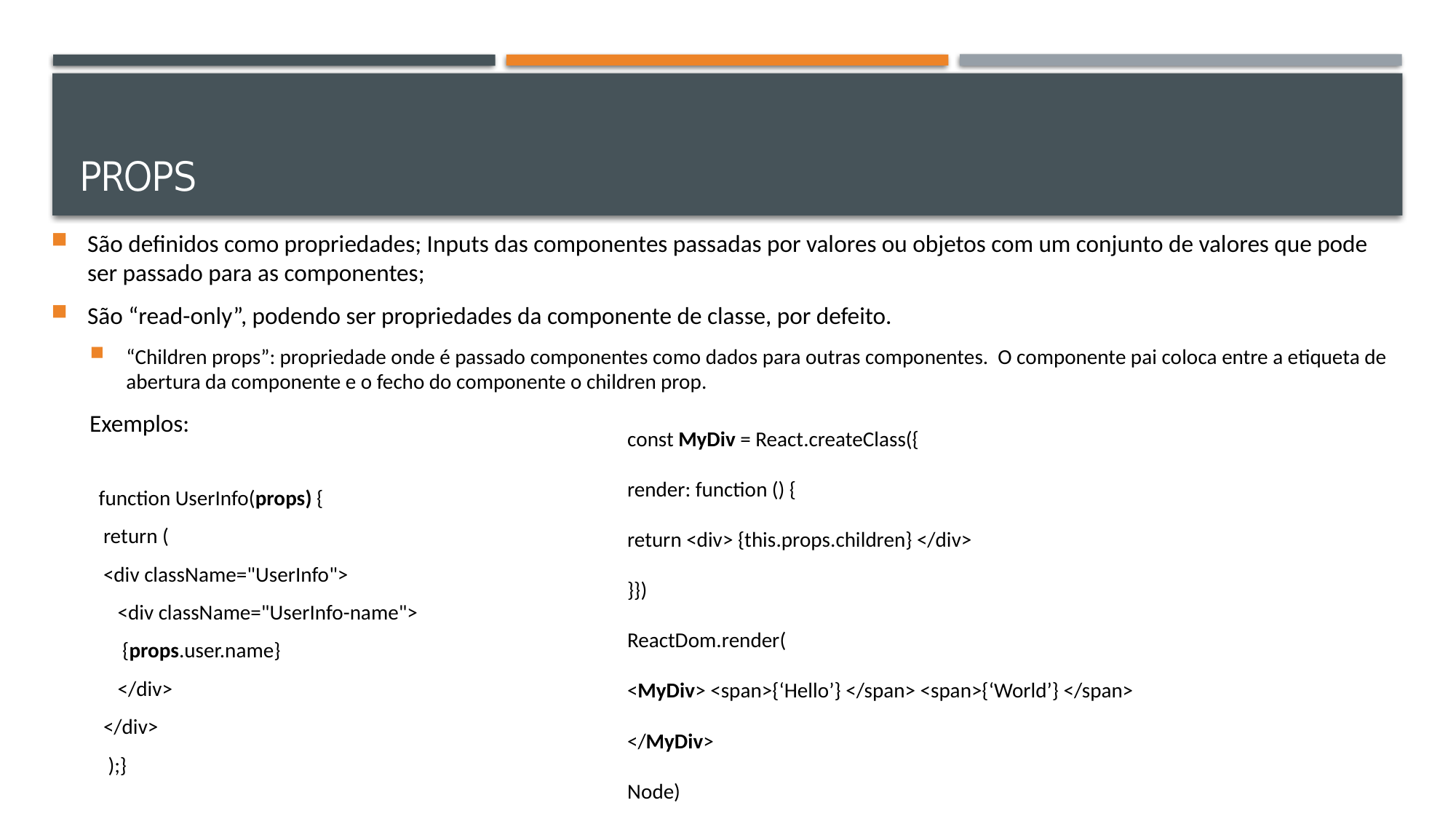

# PROPS
São definidos como propriedades; Inputs das componentes passadas por valores ou objetos com um conjunto de valores que pode ser passado para as componentes;
São “read-only”, podendo ser propriedades da componente de classe, por defeito.
“Children props”: propriedade onde é passado componentes como dados para outras componentes.  O componente pai coloca entre a etiqueta de abertura da componente e o fecho do componente o children prop.
Exemplos:
const MyDiv = React.createClass({
render: function () {
return <div> {this.props.children} </div>
}})
ReactDom.render(
<MyDiv> <span>{‘Hello’} </span> <span>{‘World’} </span>
</MyDiv>
Node)
function UserInfo(props) {
 return (
 <div className="UserInfo">
    <div className="UserInfo-name">
     {props.user.name}
    </div>
 </div>
  );}